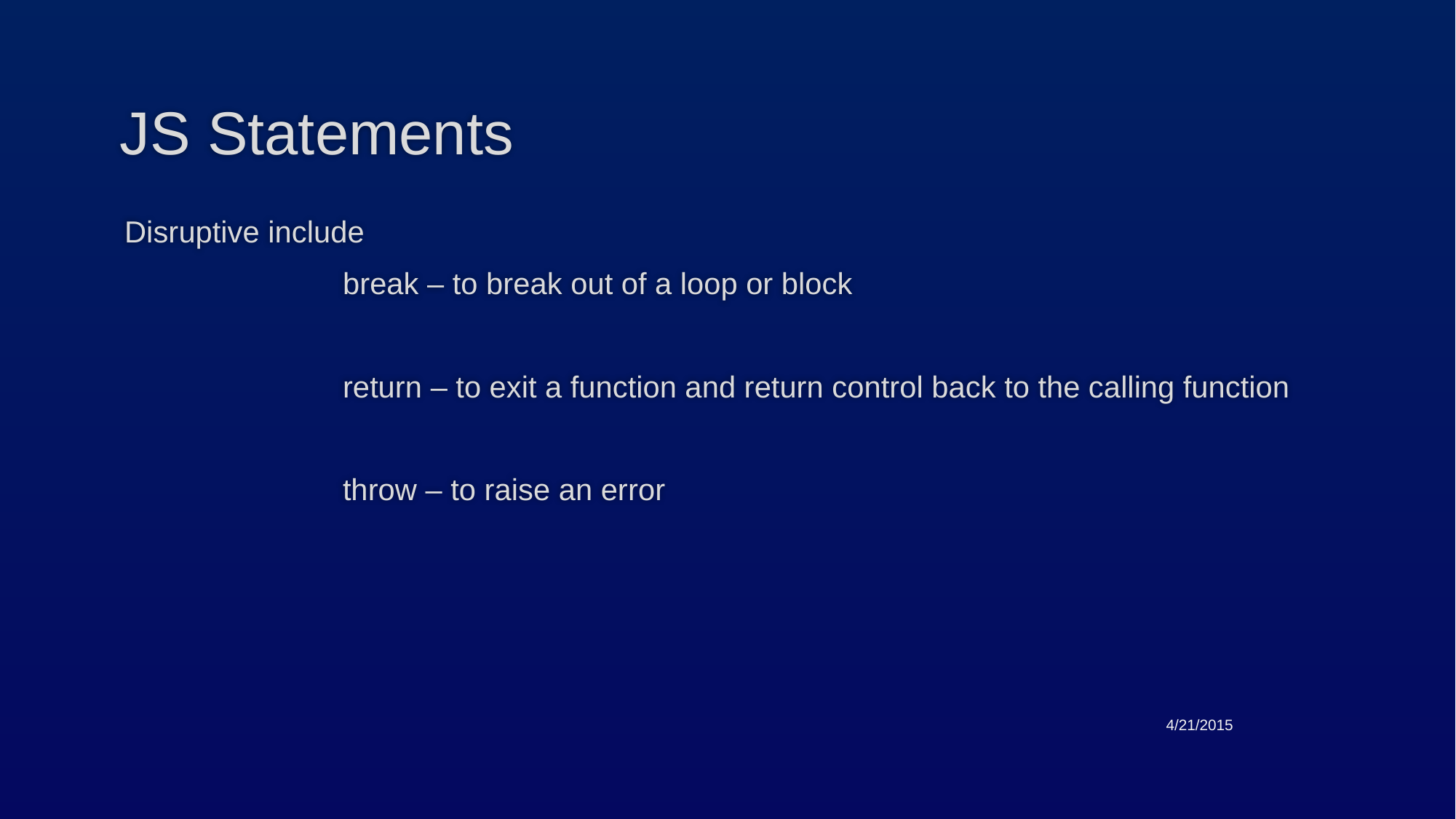

# JS Statements
Disruptive include
		break – to break out of a loop or block

		return – to exit a function and return control back to the calling function

		throw – to raise an error

4/21/2015